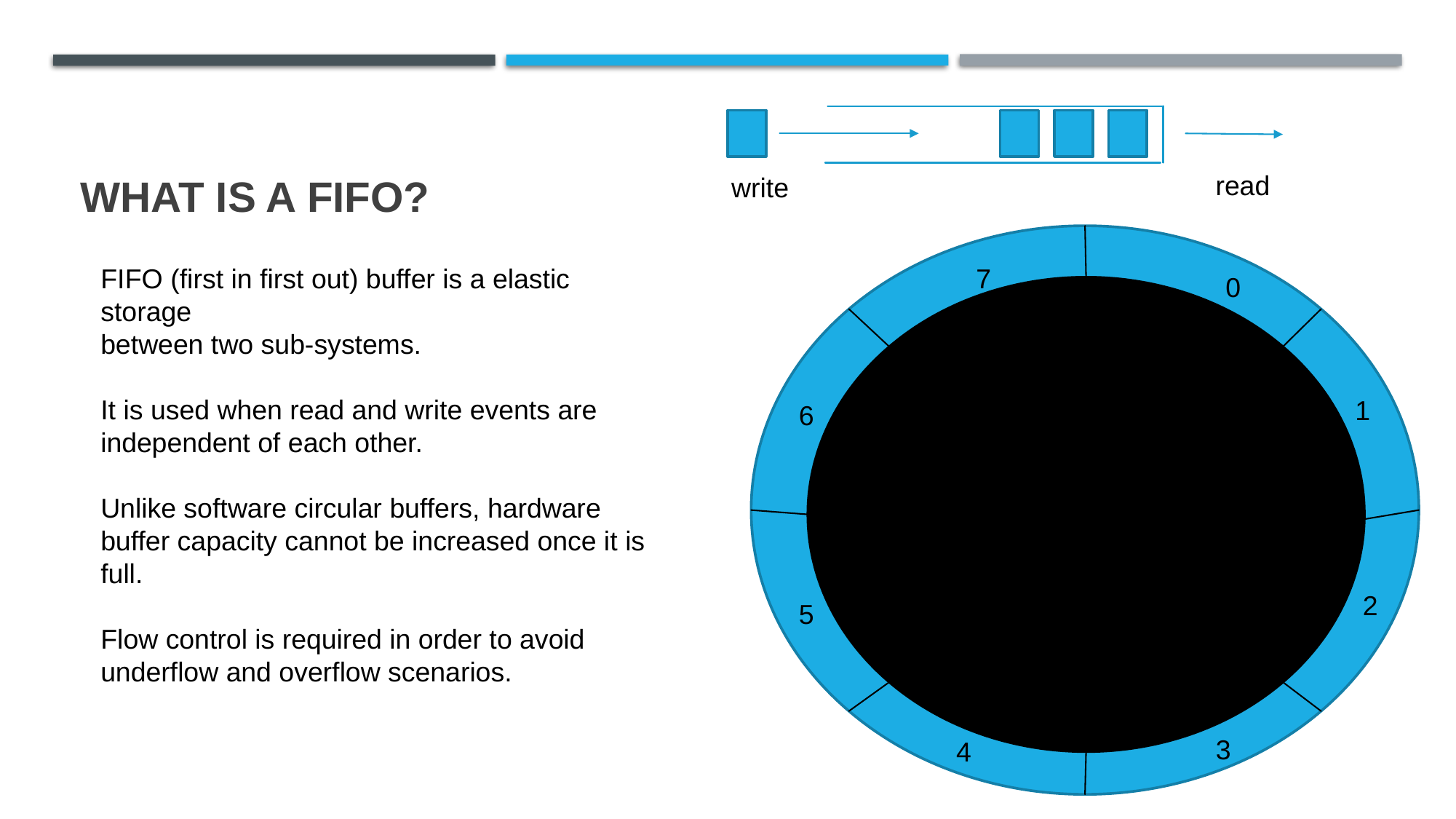

# What is a FIFO?

read
write

FIFO (first in first out) buffer is a elastic storage
between two sub-systems.
It is used when read and write events are independent of each other.
Unlike software circular buffers, hardware buffer capacity cannot be increased once it is full.
Flow control is required in order to avoid underflow and overflow scenarios.
7
0

1
6
2
5
3
4